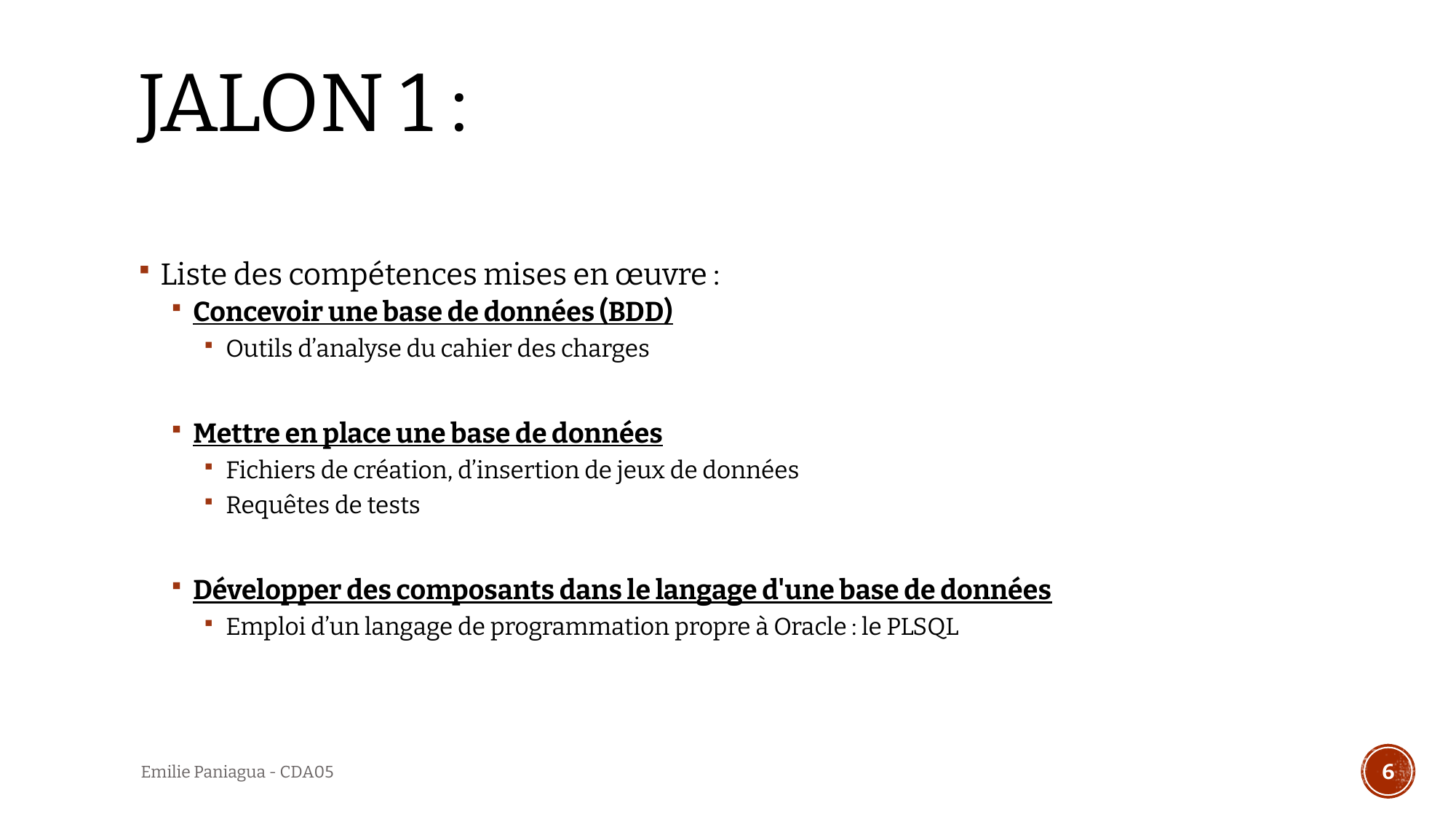

# Jalon 1 :
Liste des compétences mises en œuvre :
Concevoir une base de données (BDD)
Outils d’analyse du cahier des charges

Mettre en place une base de données
Fichiers de création, d’insertion de jeux de données
Requêtes de tests

Développer des composants dans le langage d'une base de données
Emploi d’un langage de programmation propre à Oracle : le PLSQL

Emilie Paniagua - CDA05
6